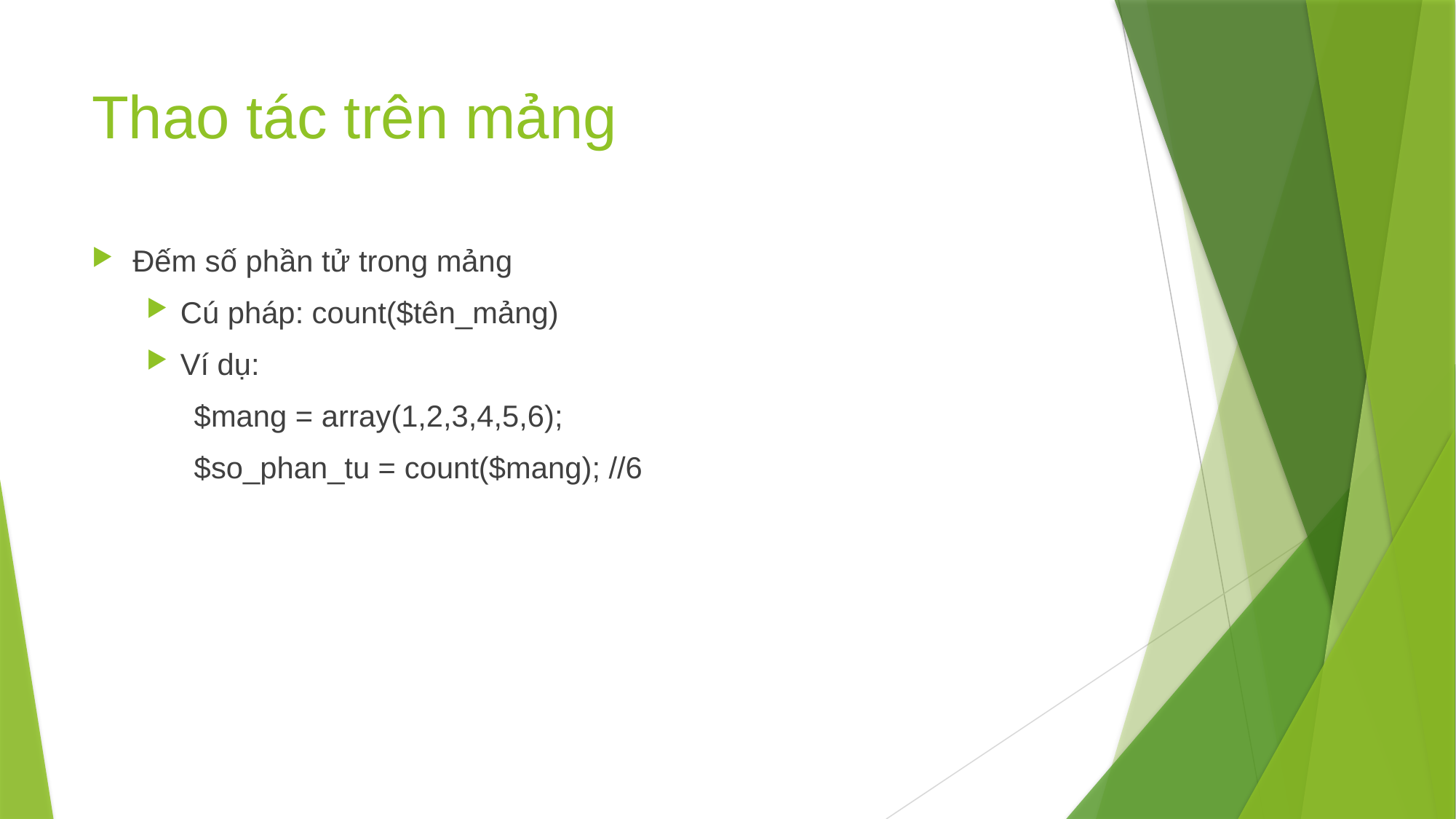

# Thao tác trên mảng
Đếm số phần tử trong mảng
Cú pháp: count($tên_mảng)
Ví dụ:
$mang = array(1,2,3,4,5,6);
$so_phan_tu = count($mang); //6